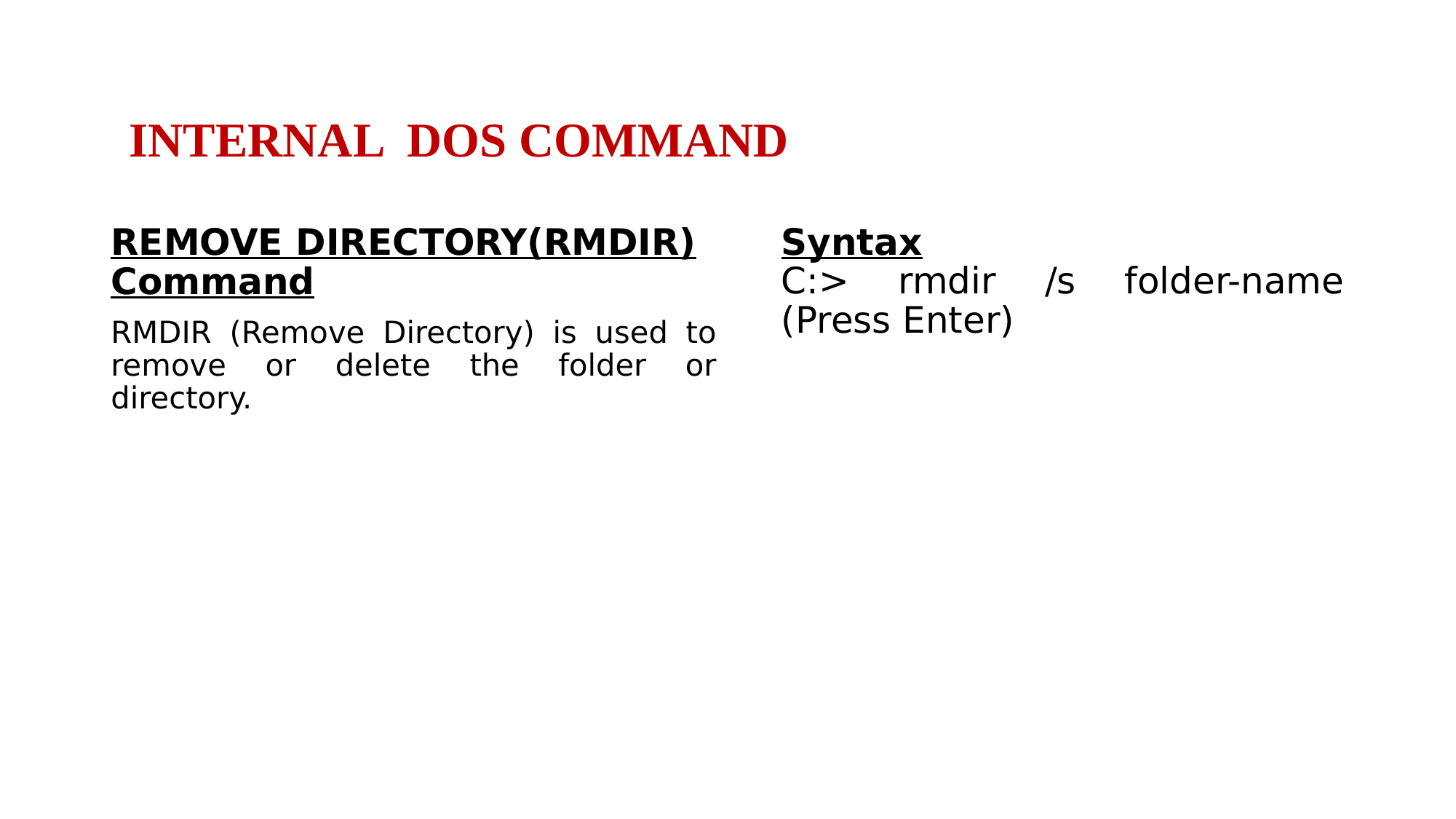

INTERNAL  DOS COMMAND
REMOVE DIRECTORY(RMDIR) Command
RMDIR (Remove Directory) is used to remove or delete the folder or directory.
Syntax
C:> rmdir /s folder-name (Press Enter)